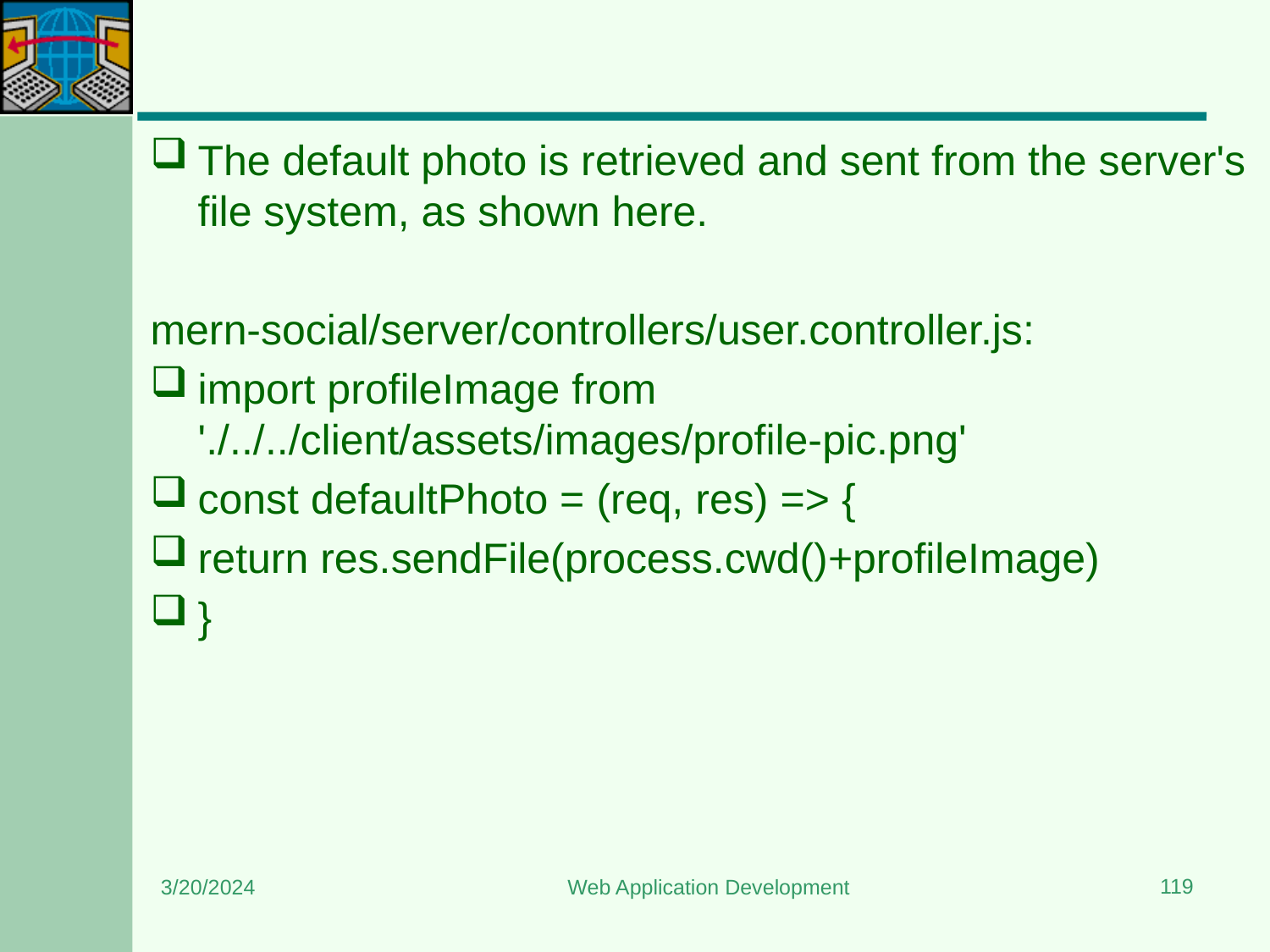

#
The default photo is retrieved and sent from the server's file system, as shown here.

mern-social/server/controllers/user.controller.js:
import profileImage from './../../client/assets/images/profile-pic.png'
const defaultPhoto = (req, res) => {
return res.sendFile(process.cwd()+profileImage)
}
119
3/20/2024
Web Application Development